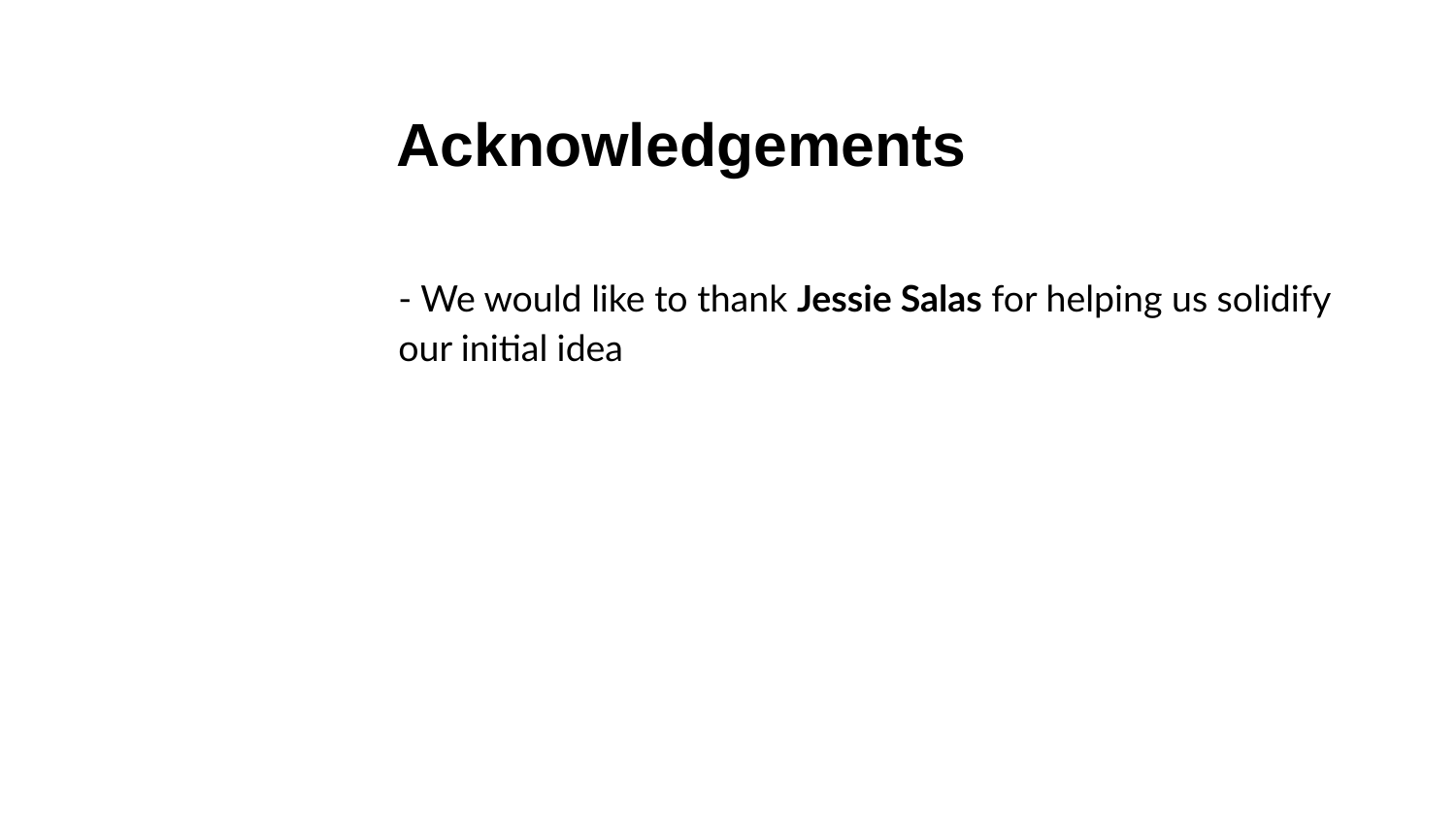

# Acknowledgements
- We would like to thank Jessie Salas for helping us solidify our initial idea